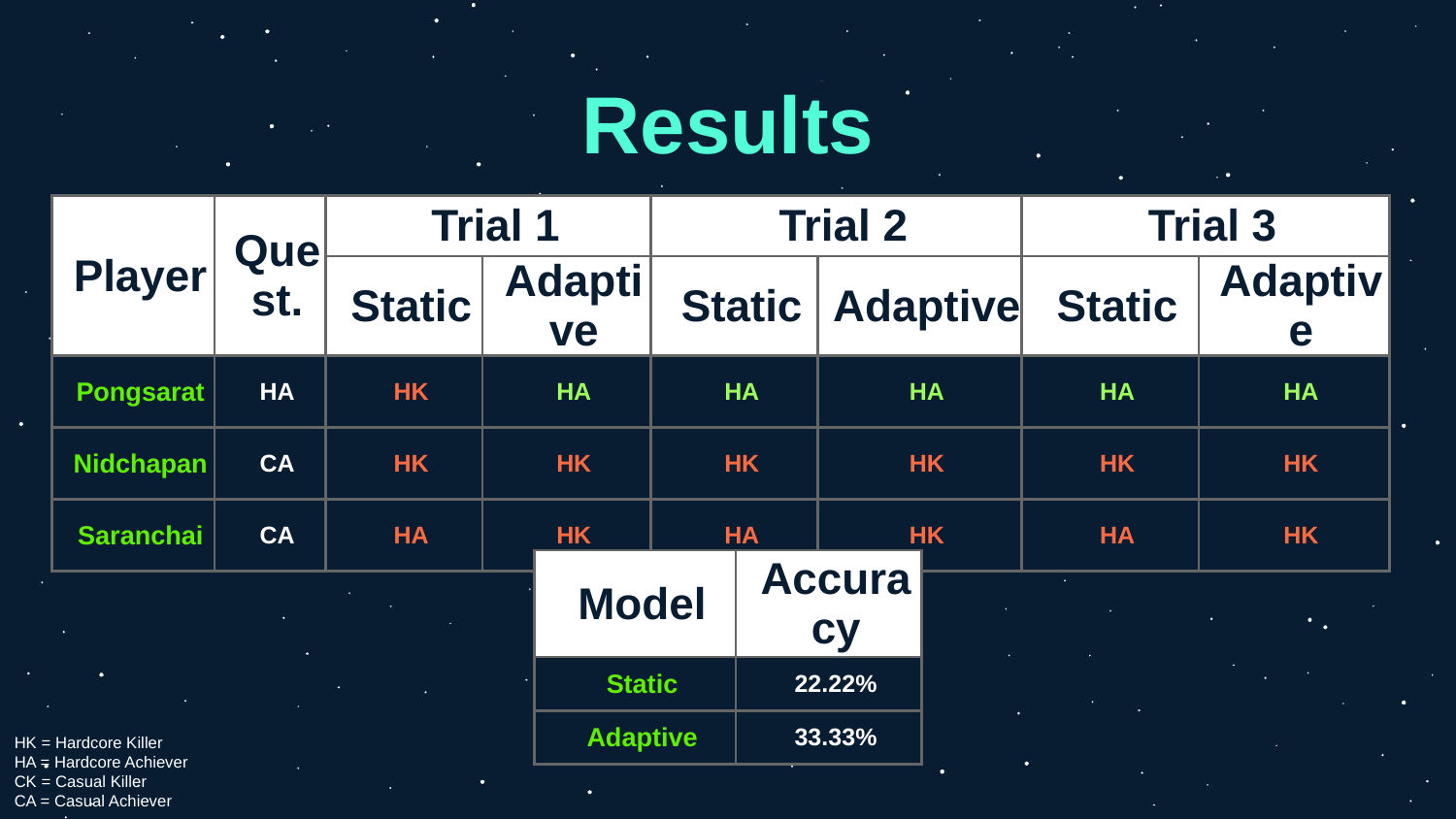

# Results
| Player | Quest. | Trial 1 |  | Trial 2 |  | Trial 3 |  |
| --- | --- | --- | --- | --- | --- | --- | --- |
| A0 | A0 | Static | Adaptive | Static | Adaptive | Static | Adaptive |
| Pongsarat | HA | HK | HA | HA | HA | HA | HA |
| Nidchapan | CA | HK | HK | HK | HK | HK | HK |
| Saranchai | CA | HA | HK | HA | HK | HA | HK |
| Model | Accuracy |
| --- | --- |
| Static | 22.22% |
| Adaptive | 33.33% |
HK = Hardcore Killer
HA = Hardcore Achiever
CK = Casual Killer
CA = Casual Achiever